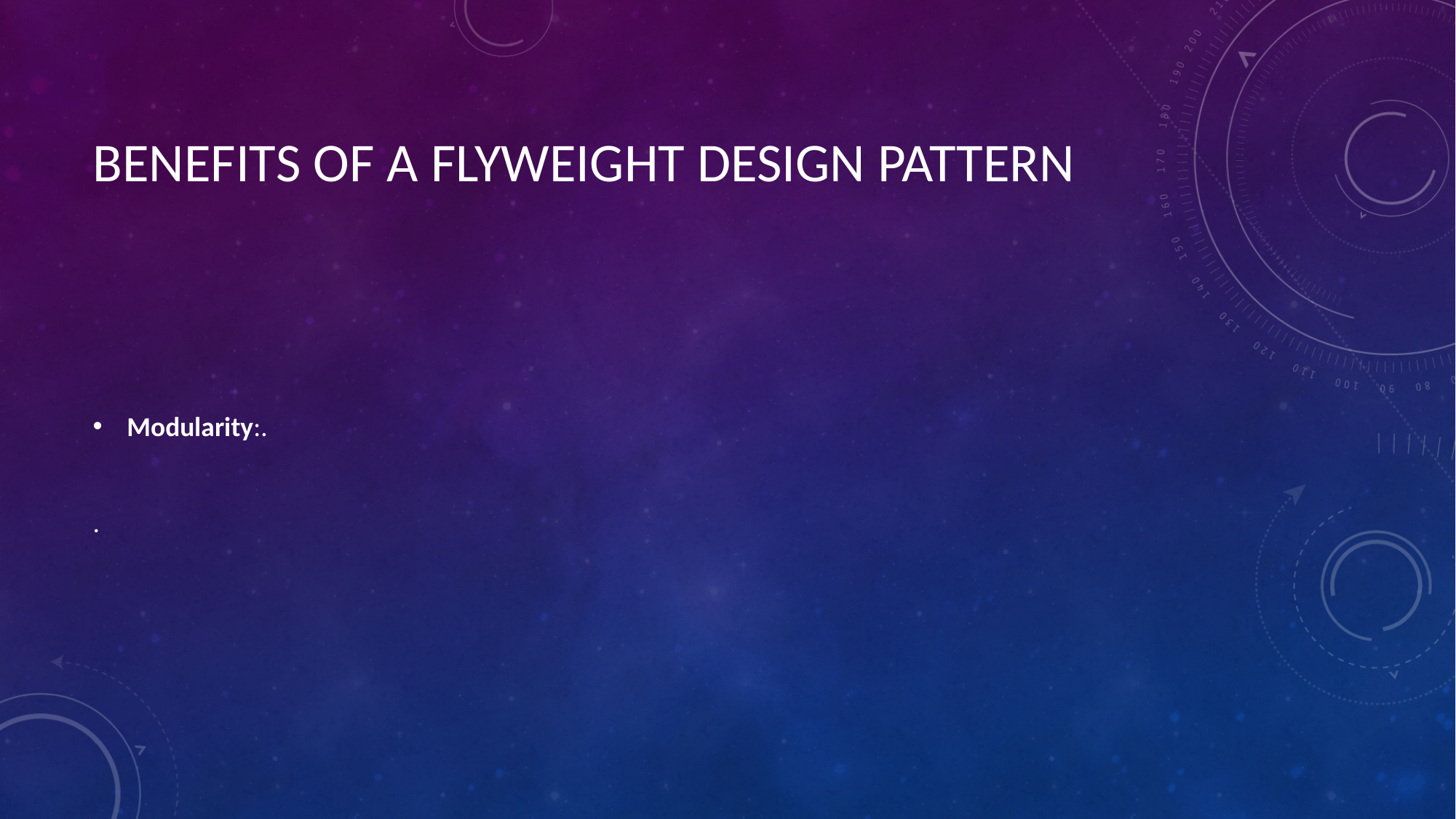

# Benefits of a Flyweight Design Pattern
Modularity:.

.